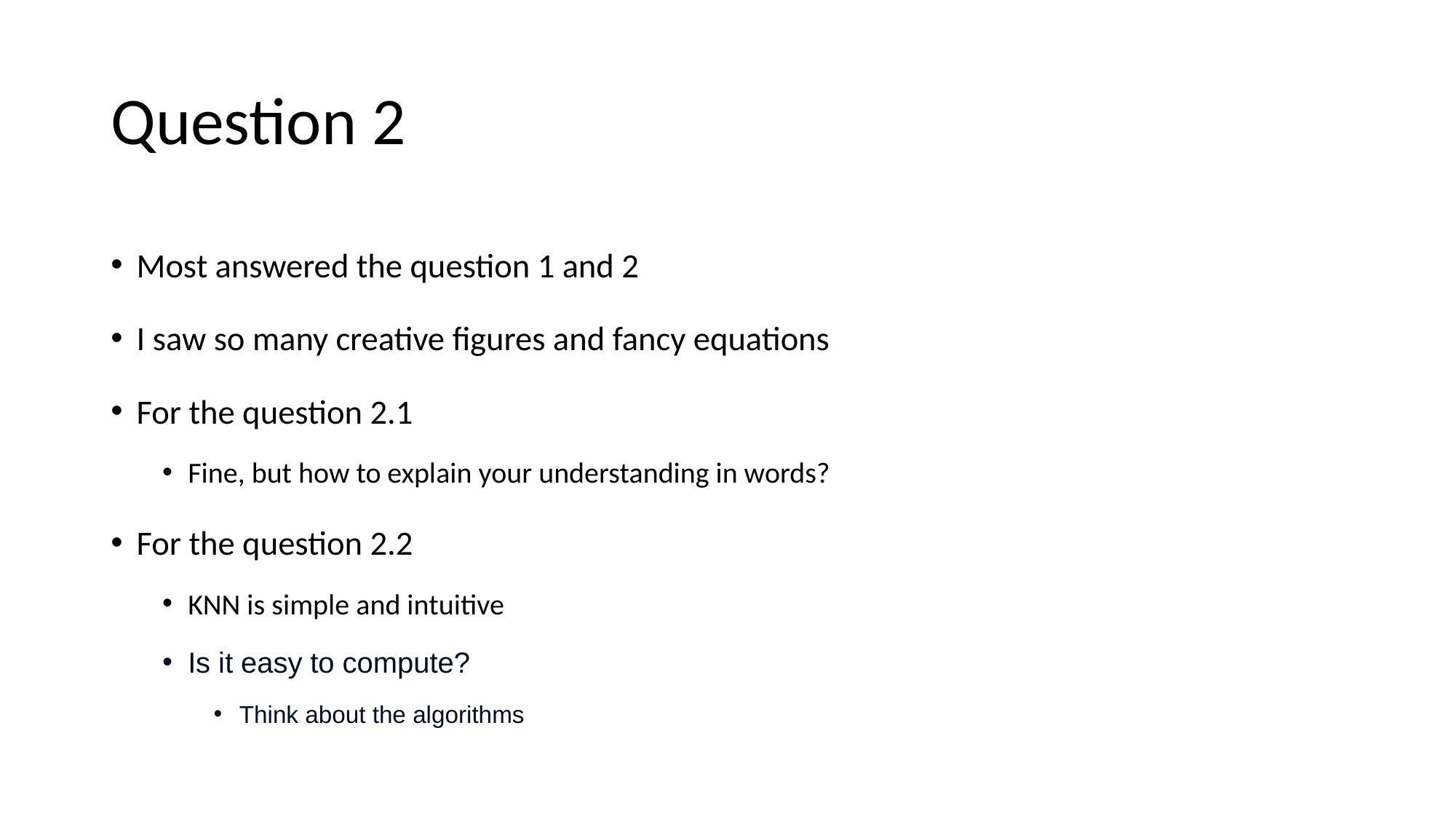

# Question 2
Most answered the question 1 and 2
I saw so many creative figures and fancy equations
For the question 2.1
Fine, but how to explain your understanding in words?
For the question 2.2
KNN is simple and intuitive
Is it easy to compute?
Think about the algorithms